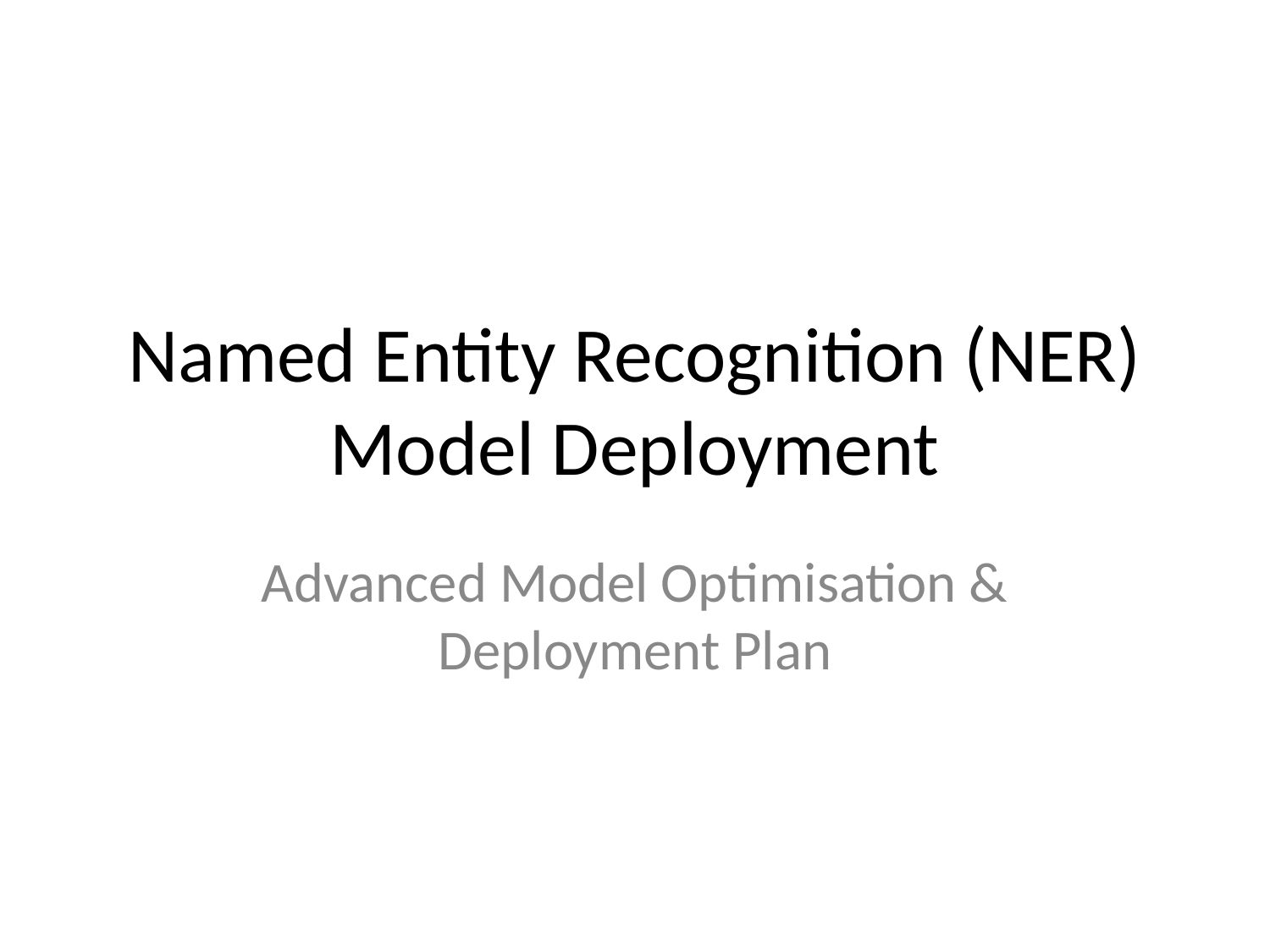

Named Entity Recognition (NER) Model Deployment
Advanced Model Optimisation & Deployment Plan